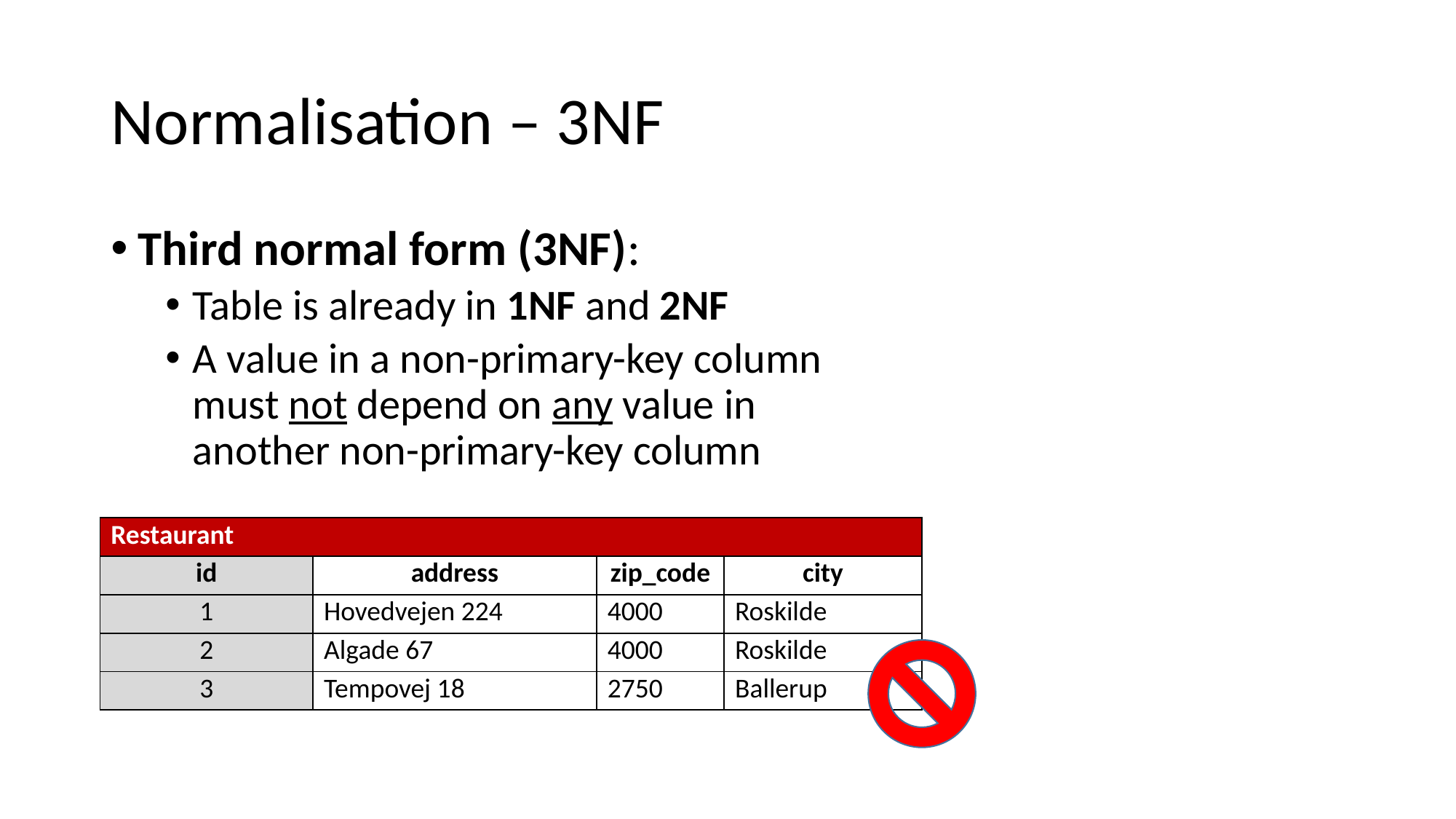

# Normalisation – 3NF
Third normal form (3NF):
Table is already in 1NF and 2NF
A value in a non-primary-key column must not depend on any value in another non-primary-key column
| Restaurant |  |  |  |
| --- | --- | --- | --- |
| id | address | zip\_code | city |
| 1 | Hovedvejen 224 | 4000 | Roskilde |
| 2 | Algade 67 | 4000 | Roskilde |
| 3 | Tempovej 18 | 2750 | Ballerup |